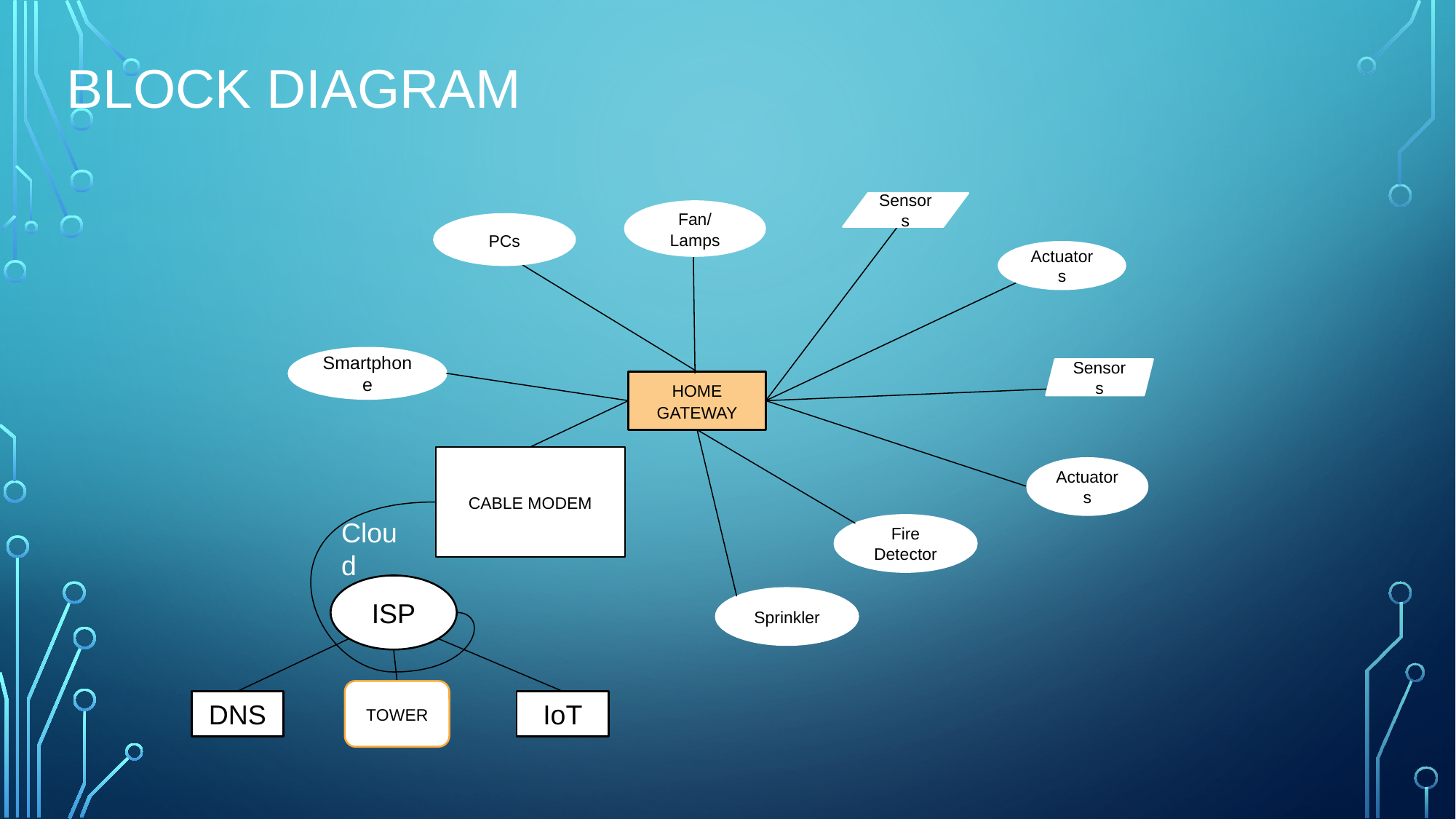

# Block diagram
Sensors
Fan/Lamps
PCs
Actuators
Smartphone
Sensors
HOME GATEWAY
CABLE MODEM
Actuators
Cloud
Fire Detector
ISP
Sprinkler
TOWER
DNS
IoT